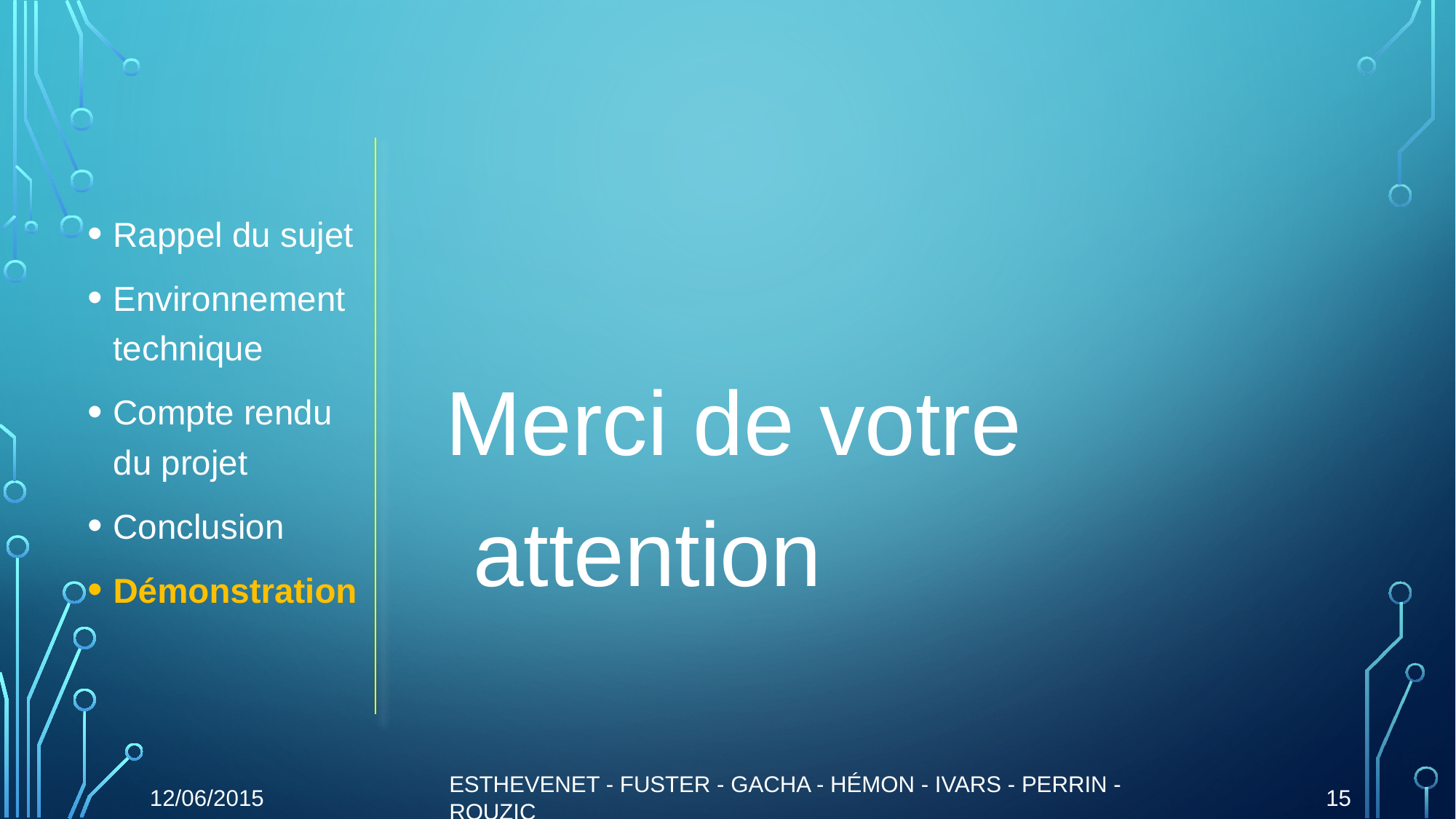

Rappel du sujet
Environnement technique
Compte rendu du projet
Conclusion
Démonstration

Merci de votre attention
12/06/2015
ESTHEVENET - FUSTER - GACHA - HÉMON - IVARS - PERRIN - ROUZIC
15